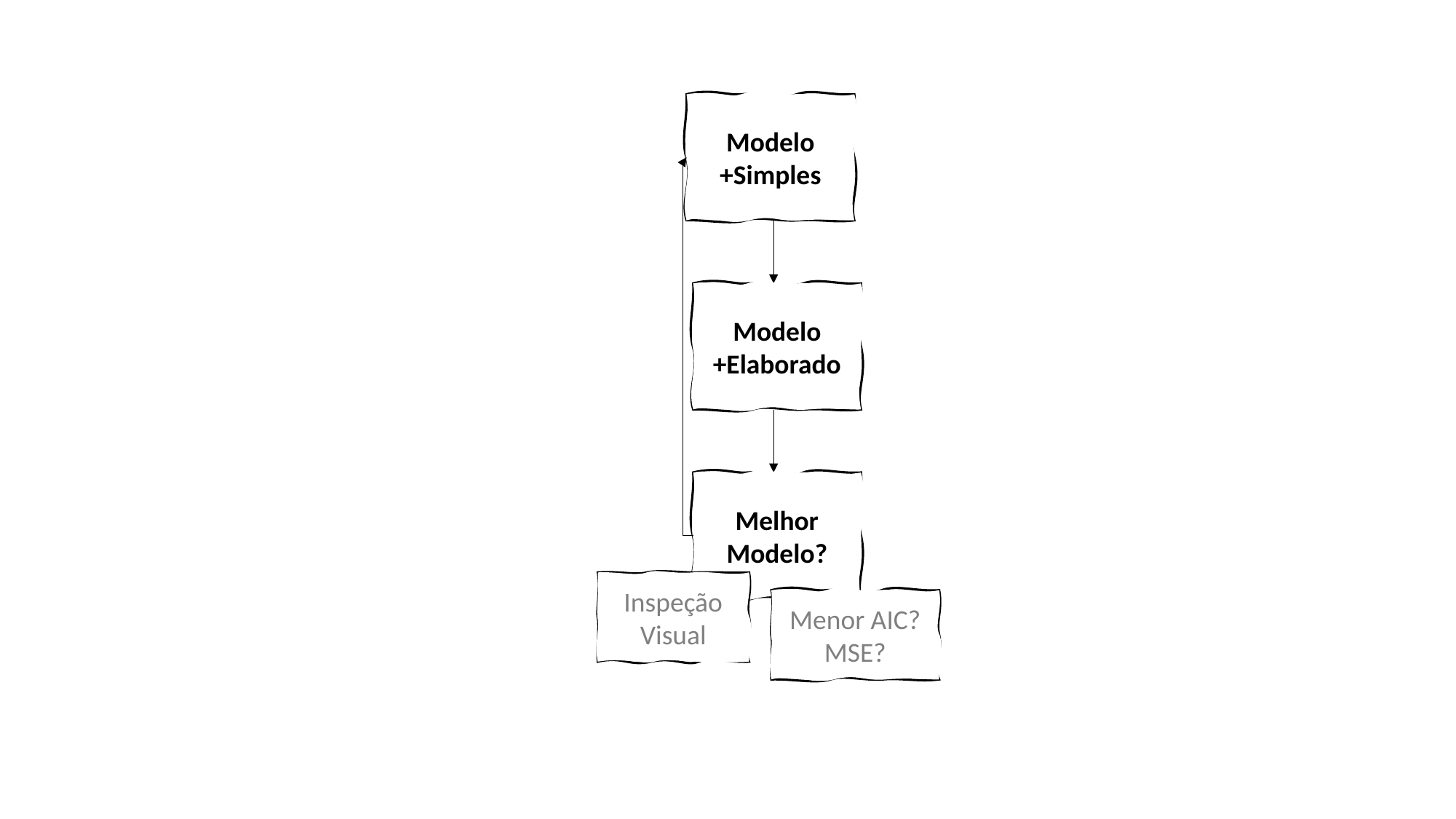

Modelo
+Simples
Modelo
+Elaborado
Melhor
Modelo?
Inspeção Visual
Menor AIC? MSE?